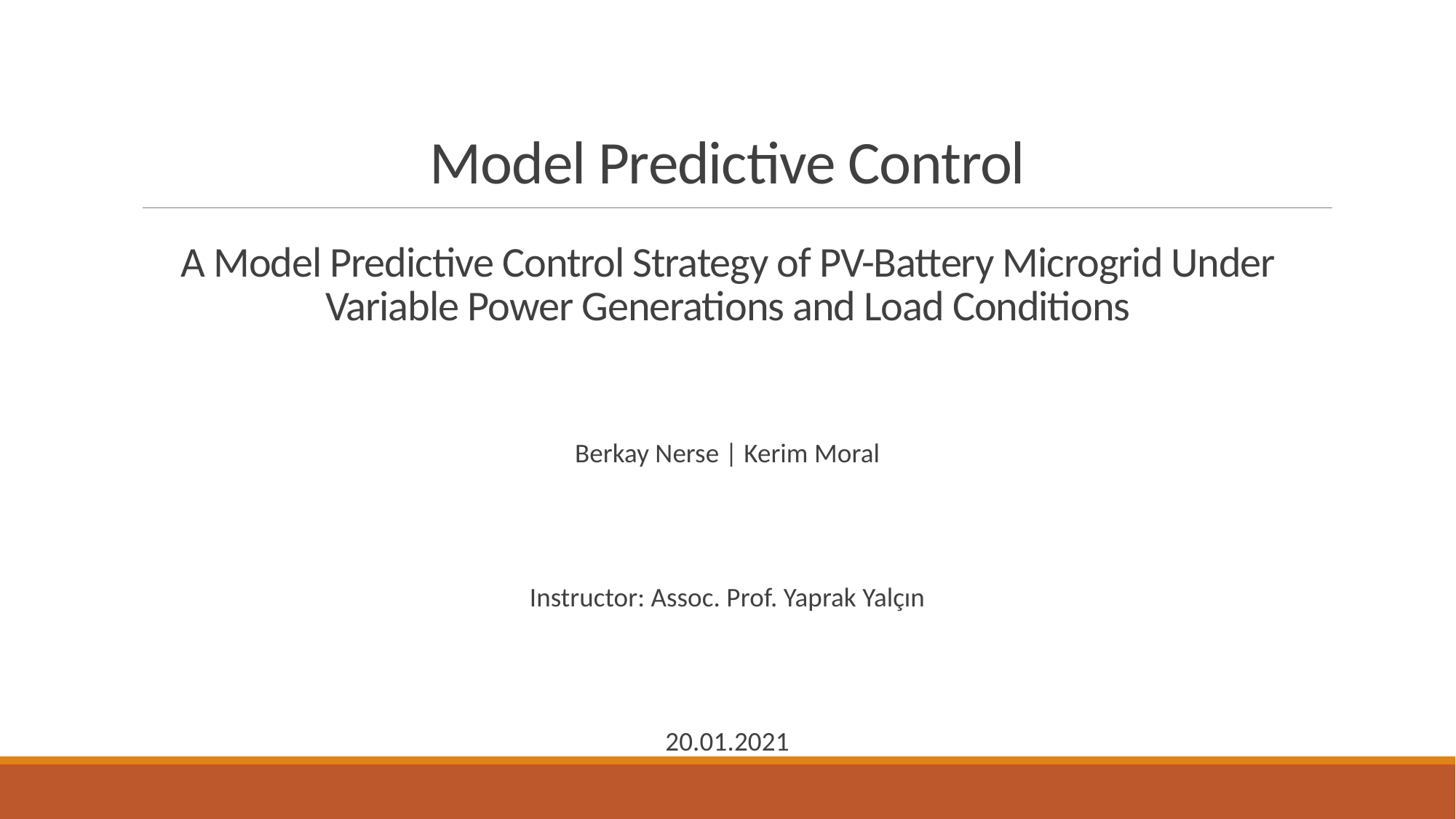

# Model Predictive Control A Model Predictive Control Strategy of PV-Battery Microgrid Under Variable Power Generations and Load Conditions

Berkay Nerse | Kerim Moral

Instructor: Assoc. Prof. Yaprak Yalçın

20.01.2021